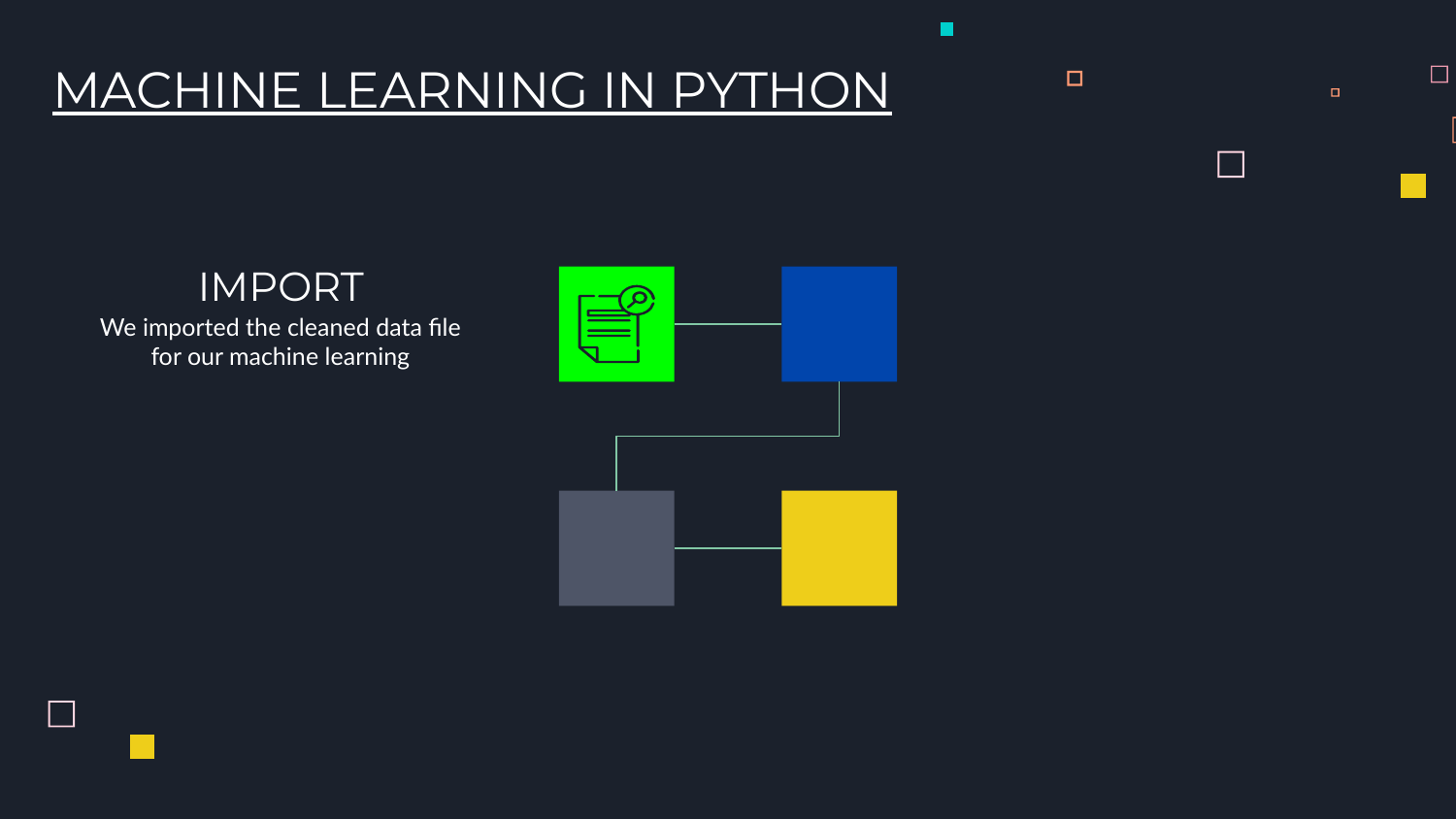

MACHINE LEARNING IN PYTHON
# IMPORT

We imported the cleaned data file for our machine learning